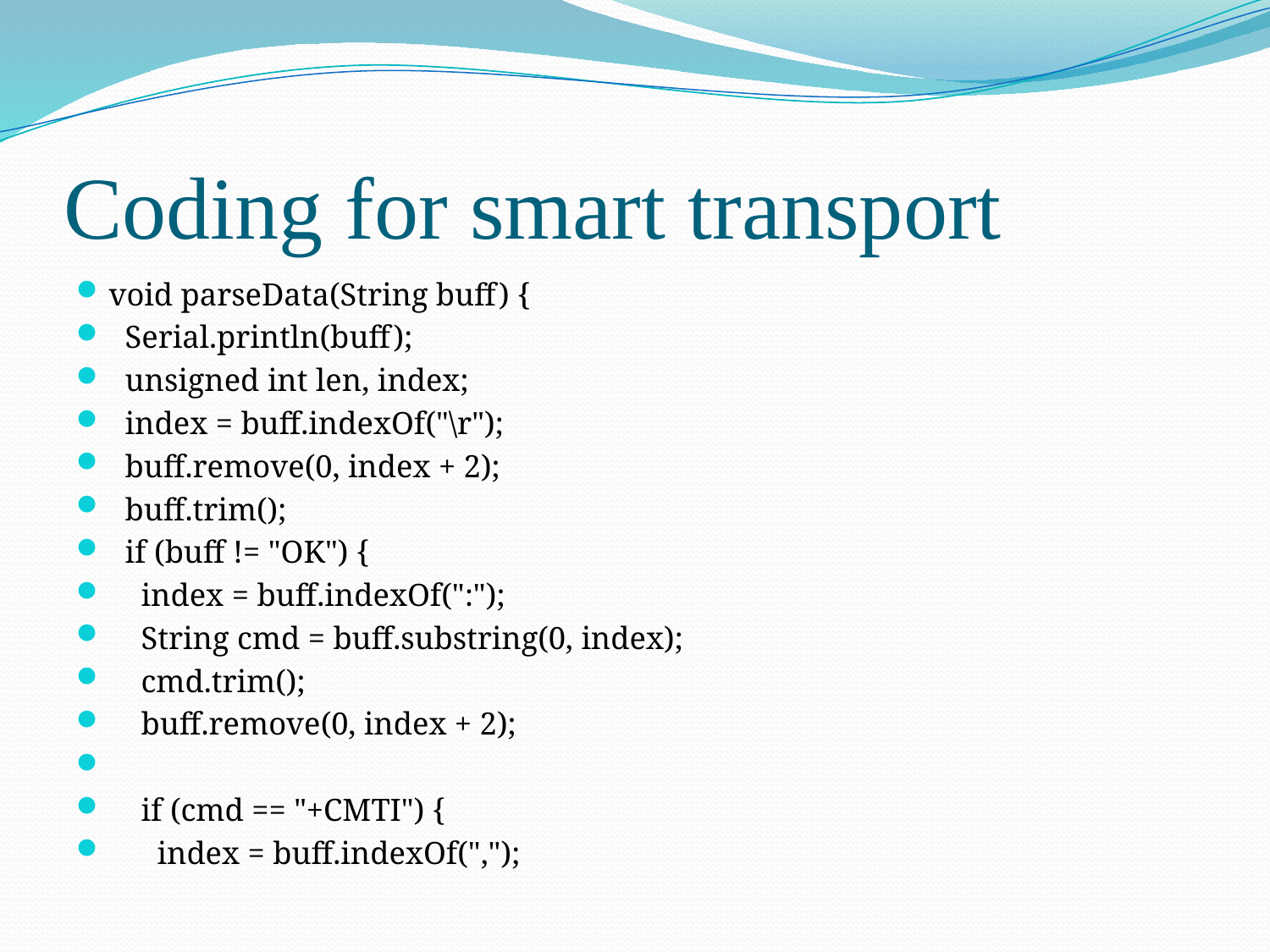

# Coding for smart transport
void parseData(String buff) {
  Serial.println(buff);
  unsigned int len, index;
  index = buff.indexOf("\r");
  buff.remove(0, index + 2);
  buff.trim();
  if (buff != "OK") {
    index = buff.indexOf(":");
    String cmd = buff.substring(0, index);
    cmd.trim();
    buff.remove(0, index + 2);

    if (cmd == "+CMTI") {
      index = buff.indexOf(",");